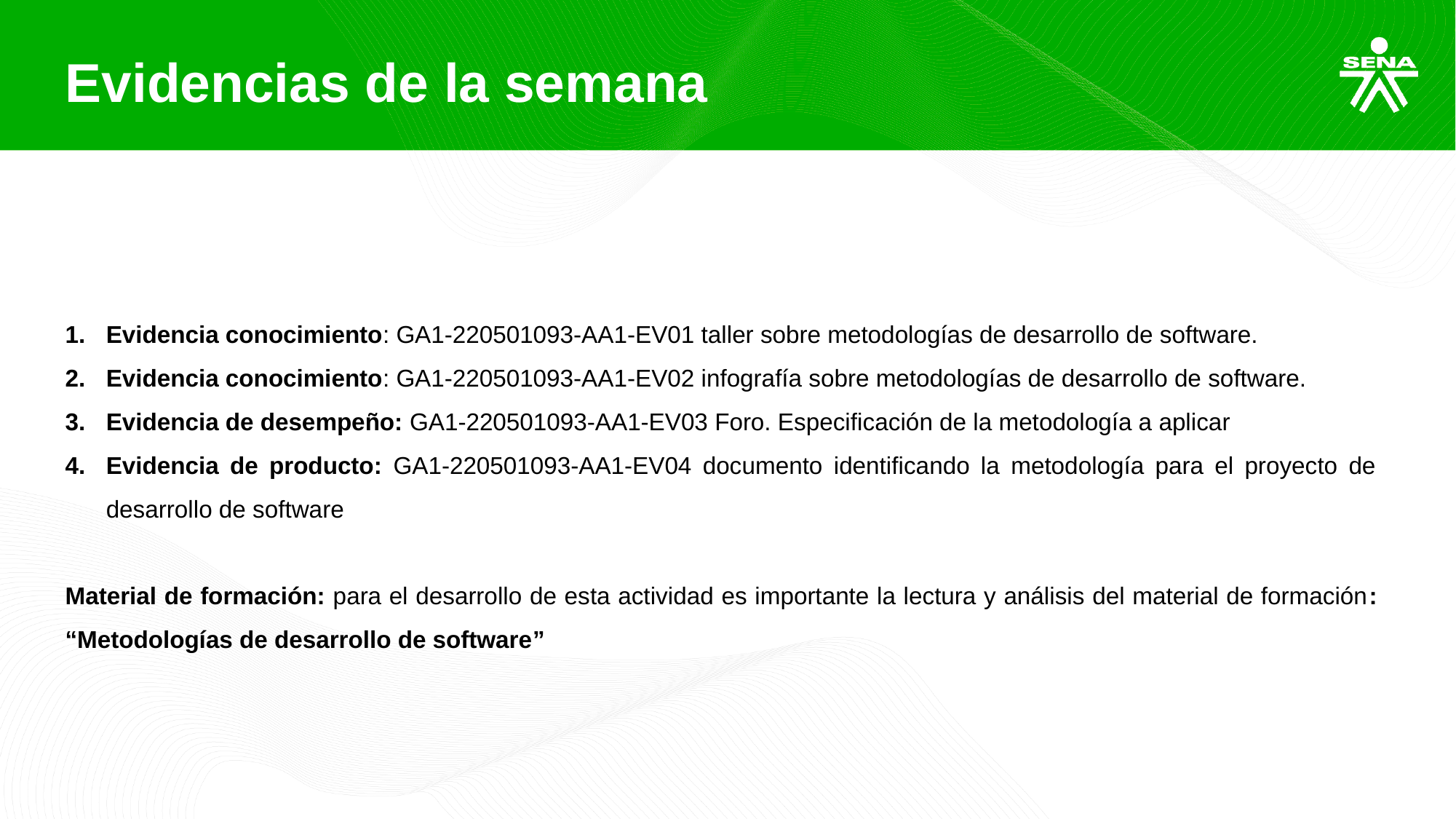

Evidencias de la semana
Evidencia conocimiento: GA1-220501093-AA1-EV01 taller sobre metodologías de desarrollo de software.
Evidencia conocimiento: GA1-220501093-AA1-EV02 infografía sobre metodologías de desarrollo de software.
Evidencia de desempeño: GA1-220501093-AA1-EV03 Foro. Especificación de la metodología a aplicar
Evidencia de producto: GA1-220501093-AA1-EV04 documento identificando la metodología para el proyecto de desarrollo de software

Material de formación: para el desarrollo de esta actividad es importante la lectura y análisis del material de formación: “Metodologías de desarrollo de software”